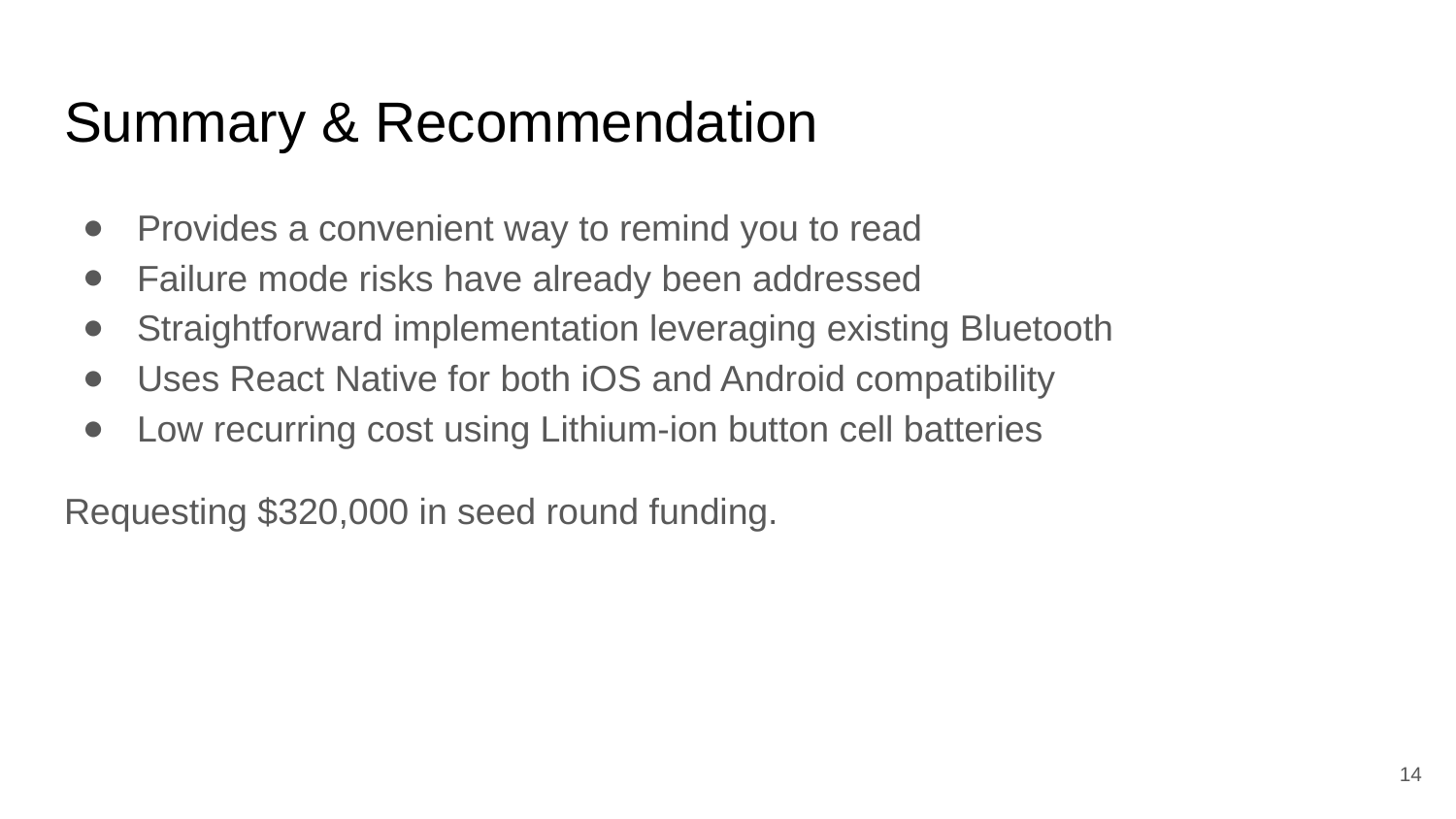

# Summary & Recommendation
Provides a convenient way to remind you to read
Failure mode risks have already been addressed
Straightforward implementation leveraging existing Bluetooth
Uses React Native for both iOS and Android compatibility
Low recurring cost using Lithium-ion button cell batteries
Requesting $320,000 in seed round funding.
14